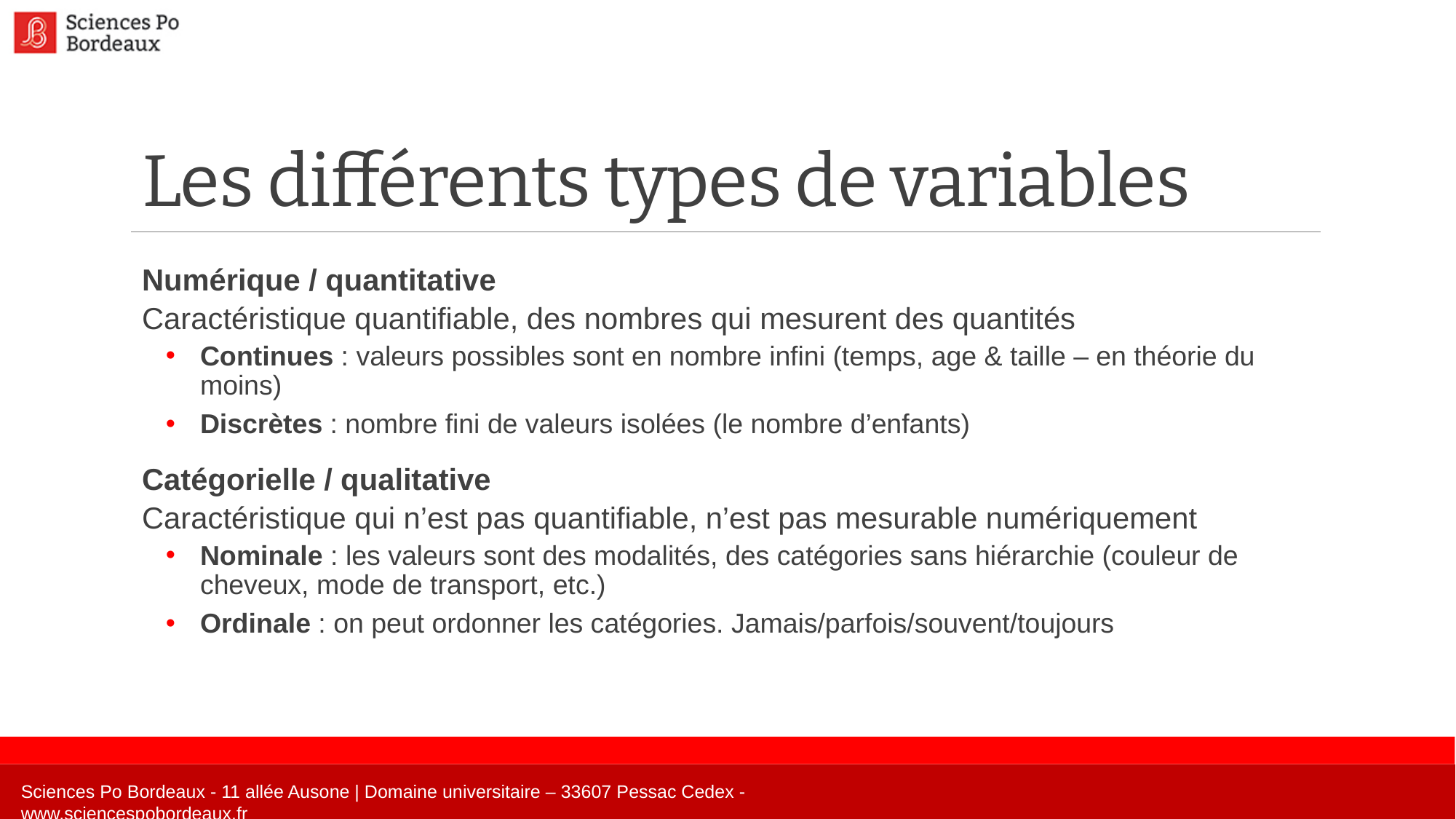

# Les différents types de variables
Numérique / quantitative
Caractéristique quantifiable, des nombres qui mesurent des quantités
Continues : valeurs possibles sont en nombre infini (temps, age & taille – en théorie du moins)
Discrètes : nombre fini de valeurs isolées (le nombre d’enfants)
Catégorielle / qualitative
Caractéristique qui n’est pas quantifiable, n’est pas mesurable numériquement
Nominale : les valeurs sont des modalités, des catégories sans hiérarchie (couleur de cheveux, mode de transport, etc.)
Ordinale : on peut ordonner les catégories. Jamais/parfois/souvent/toujours